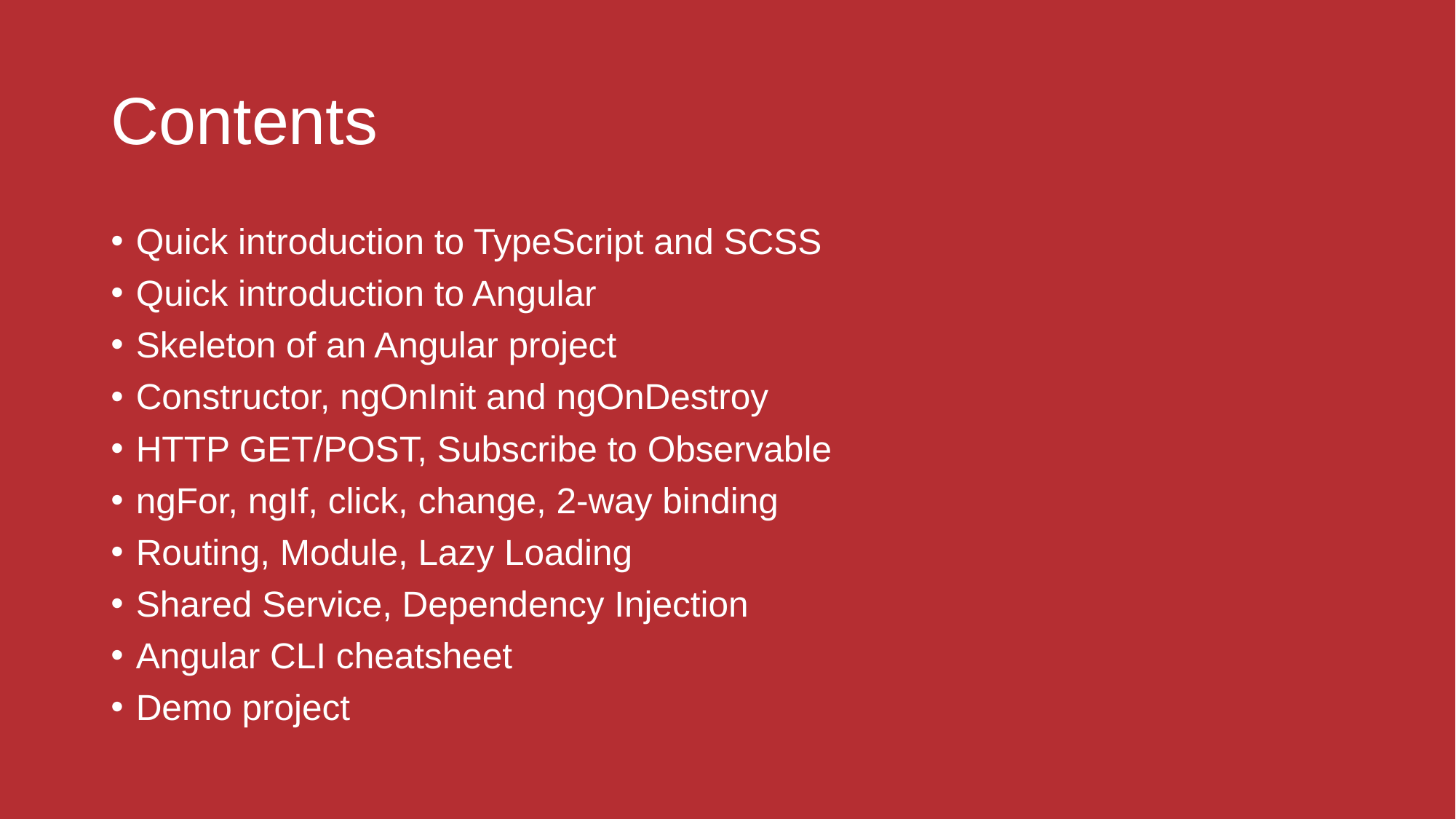

# Contents
Quick introduction to TypeScript and SCSS
Quick introduction to Angular
Skeleton of an Angular project
Constructor, ngOnInit and ngOnDestroy
HTTP GET/POST, Subscribe to Observable
ngFor, ngIf, click, change, 2-way binding
Routing, Module, Lazy Loading
Shared Service, Dependency Injection
Angular CLI cheatsheet
Demo project